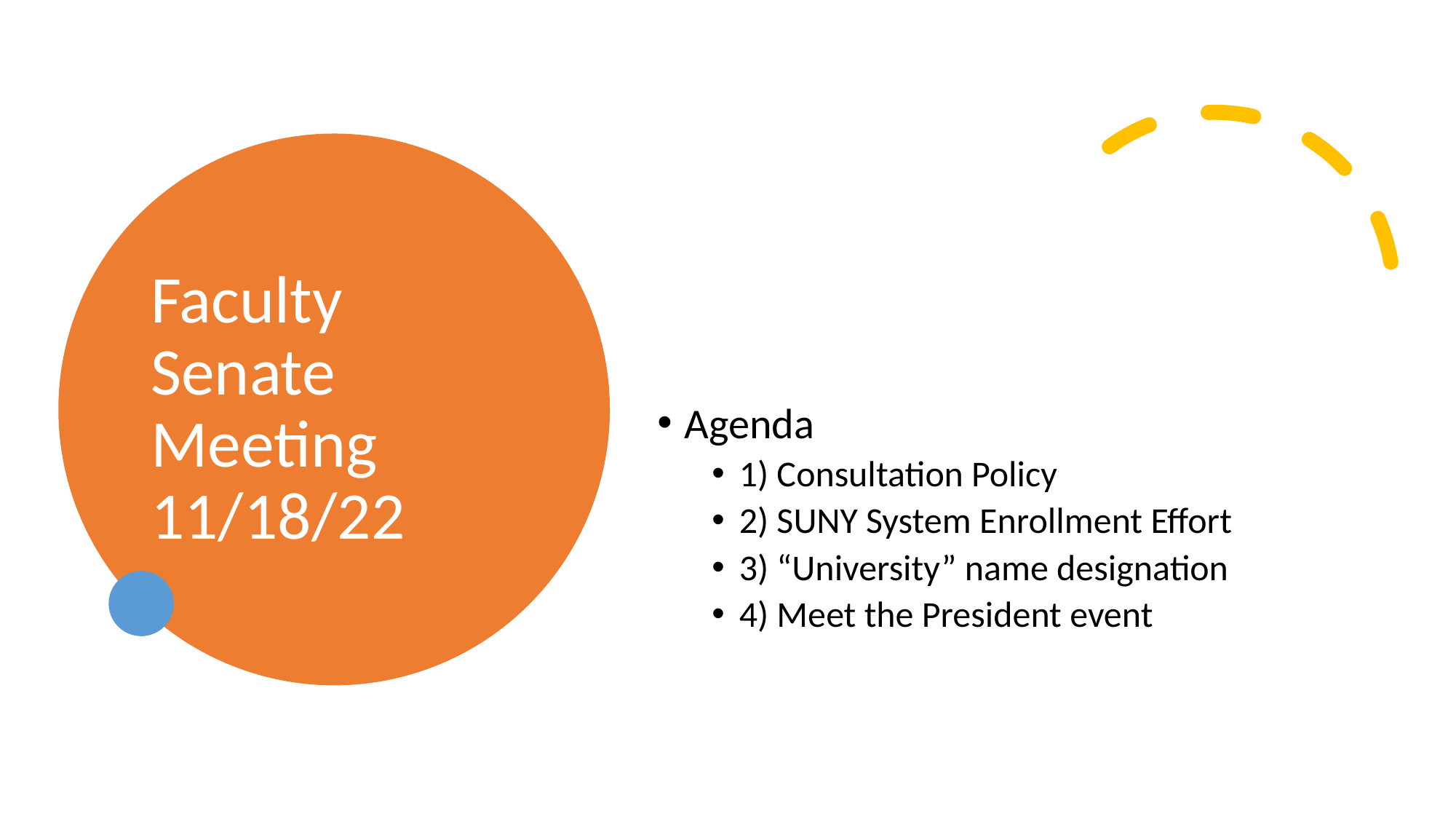

# Faculty Senate Meeting    11/18/22
Agenda
1) Consultation Policy
2) SUNY System Enrollment Effort
3) “University” name designation
4) Meet the President event